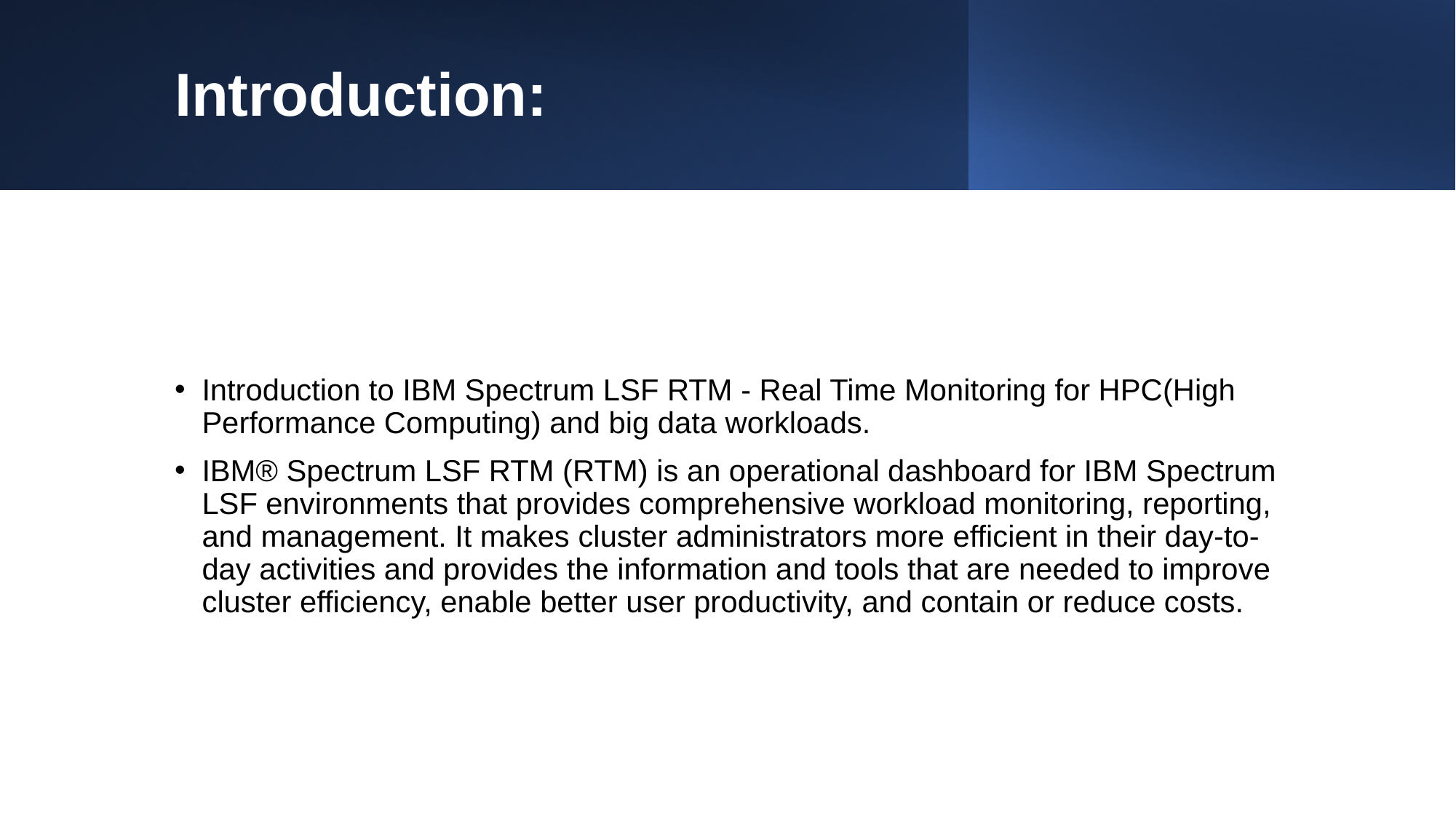

# Introduction:
Introduction to IBM Spectrum LSF RTM - Real Time Monitoring for HPC(High Performance Computing) and big data workloads.
IBM® Spectrum LSF RTM (RTM) is an operational dashboard for IBM Spectrum LSF environments that provides comprehensive workload monitoring, reporting, and management. It makes cluster administrators more efficient in their day-to-day activities and provides the information and tools that are needed to improve cluster efficiency, enable better user productivity, and contain or reduce costs.